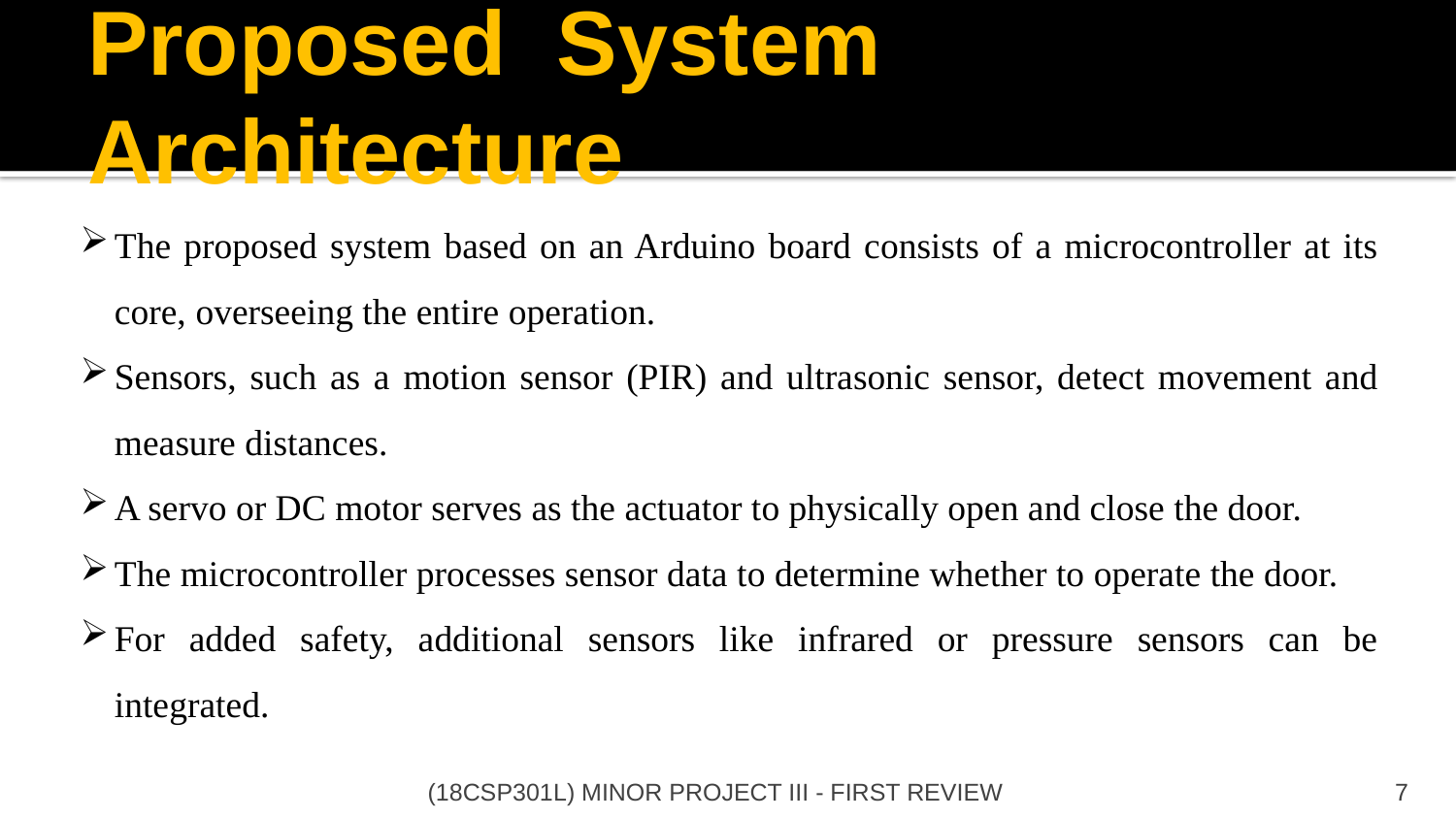

# Proposed  System Architecture
The proposed system based on an Arduino board consists of a microcontroller at its core, overseeing the entire operation.
Sensors, such as a motion sensor (PIR) and ultrasonic sensor, detect movement and measure distances.
A servo or DC motor serves as the actuator to physically open and close the door.
The microcontroller processes sensor data to determine whether to operate the door.
For added safety, additional sensors like infrared or pressure sensors can be integrated.
(18CSP301L) MINOR PROJECT III - FIRST REVIEW
7